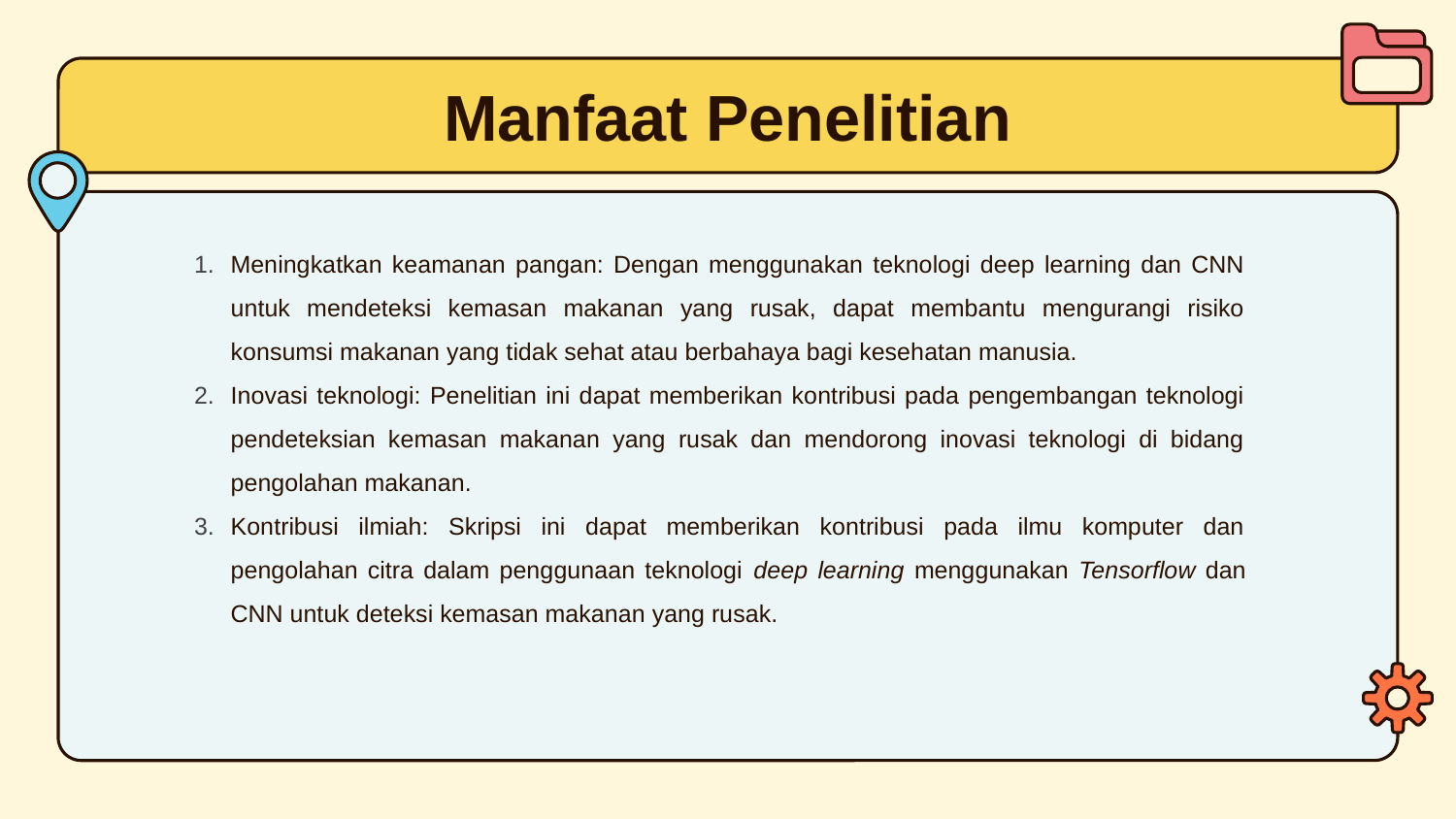

# Manfaat Penelitian

Meningkatkan keamanan pangan: Dengan menggunakan teknologi deep learning dan CNN untuk mendeteksi kemasan makanan yang rusak, dapat membantu mengurangi risiko konsumsi makanan yang tidak sehat atau berbahaya bagi kesehatan manusia.
Inovasi teknologi: Penelitian ini dapat memberikan kontribusi pada pengembangan teknologi pendeteksian kemasan makanan yang rusak dan mendorong inovasi teknologi di bidang pengolahan makanan.
Kontribusi ilmiah: Skripsi ini dapat memberikan kontribusi pada ilmu komputer dan pengolahan citra dalam penggunaan teknologi deep learning menggunakan Tensorflow dan CNN untuk deteksi kemasan makanan yang rusak.